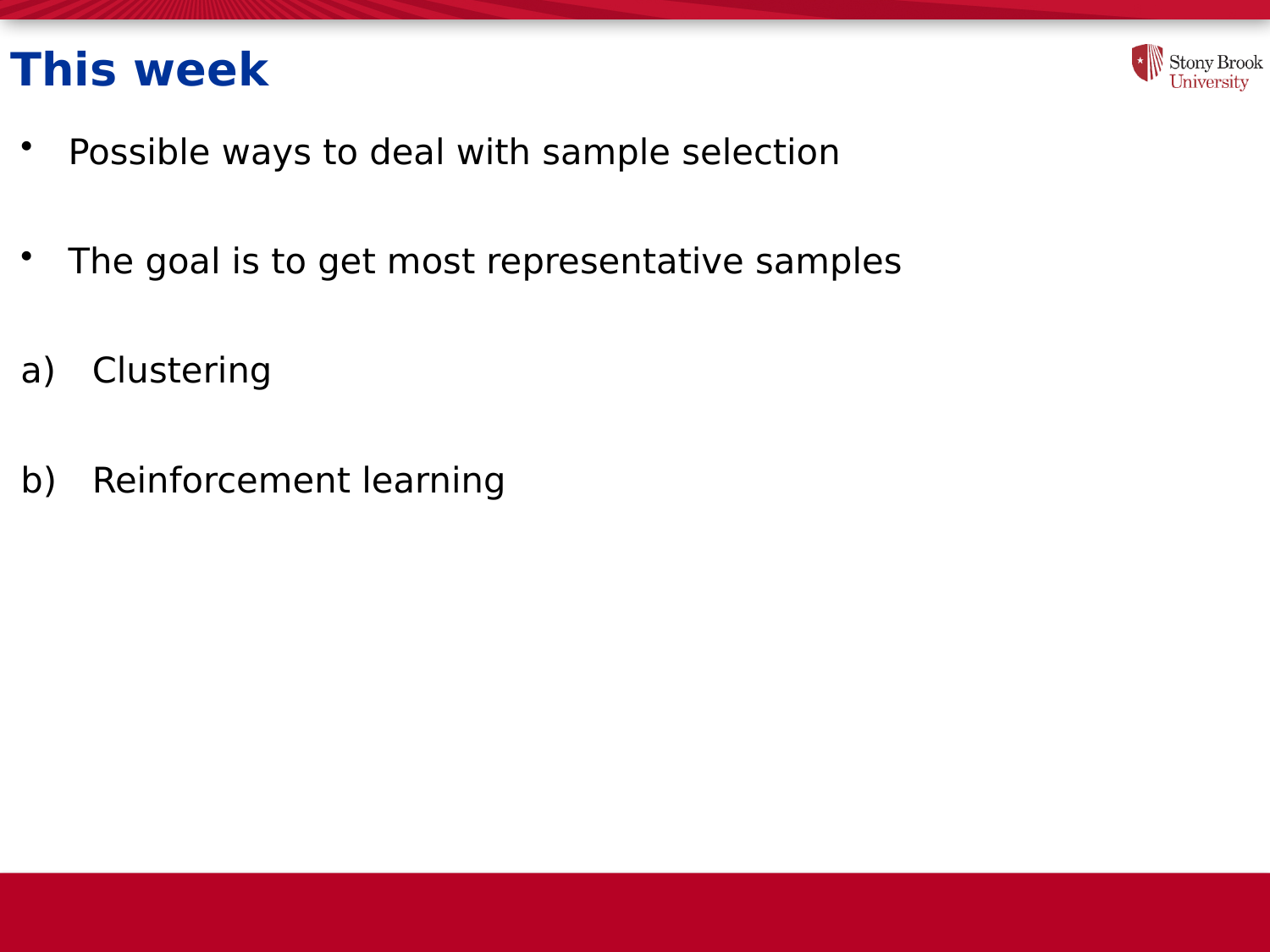

# This week
Possible ways to deal with sample selection

The goal is to get most representative samples

Clustering

Reinforcement learning